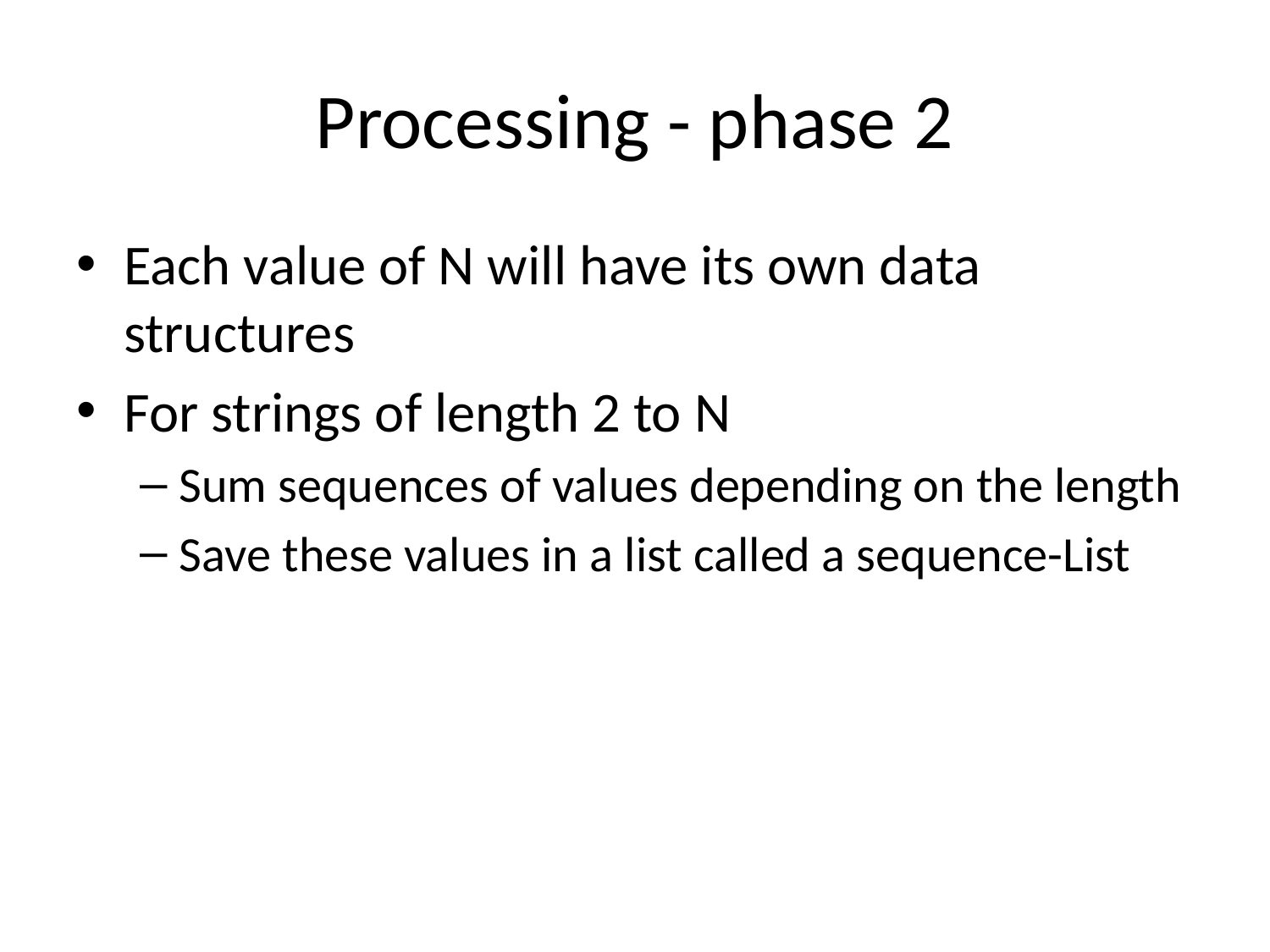

# Processing - phase 2
Each value of N will have its own data structures
For strings of length 2 to N
Sum sequences of values depending on the length
Save these values in a list called a sequence-List